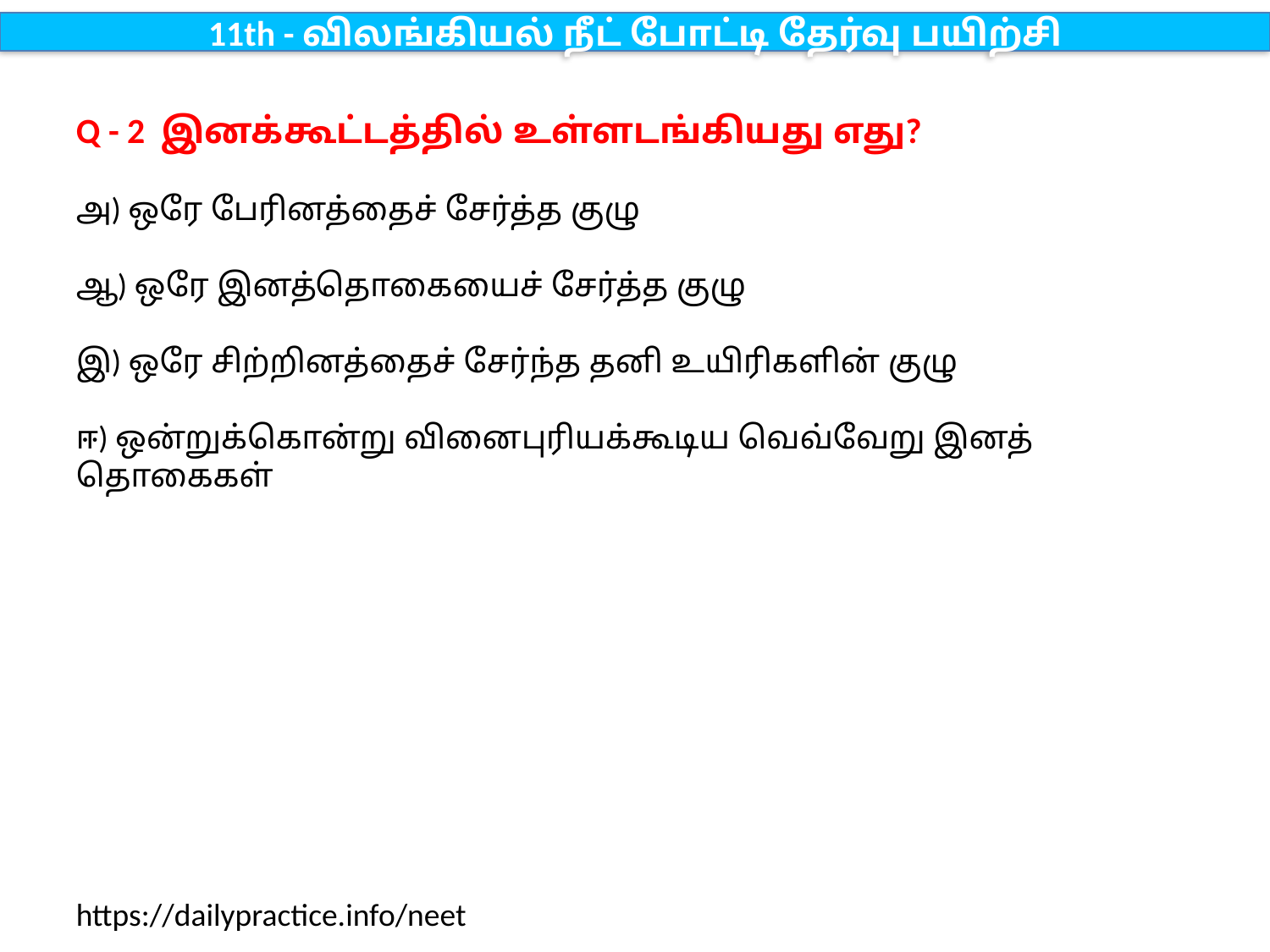

11th - விலங்கியல் நீட் போட்டி தேர்வு பயிற்சி

Q - 2  இனக்கூட்டத்தில் உள்ளடங்கியது எது?

அ) ஒரே பேரினத்தைச் சேர்த்த குழு

ஆ) ஒரே இனத்தொகையைச் சேர்த்த குழு

இ) ஒரே சிற்றினத்தைச் சேர்ந்த தனி உயிரிகளின் குழு

ஈ) ஒன்றுக்கொன்று வினைபுரியக்கூடிய வெவ்வேறு இனத் தொகைகள்
https://dailypractice.info/neet